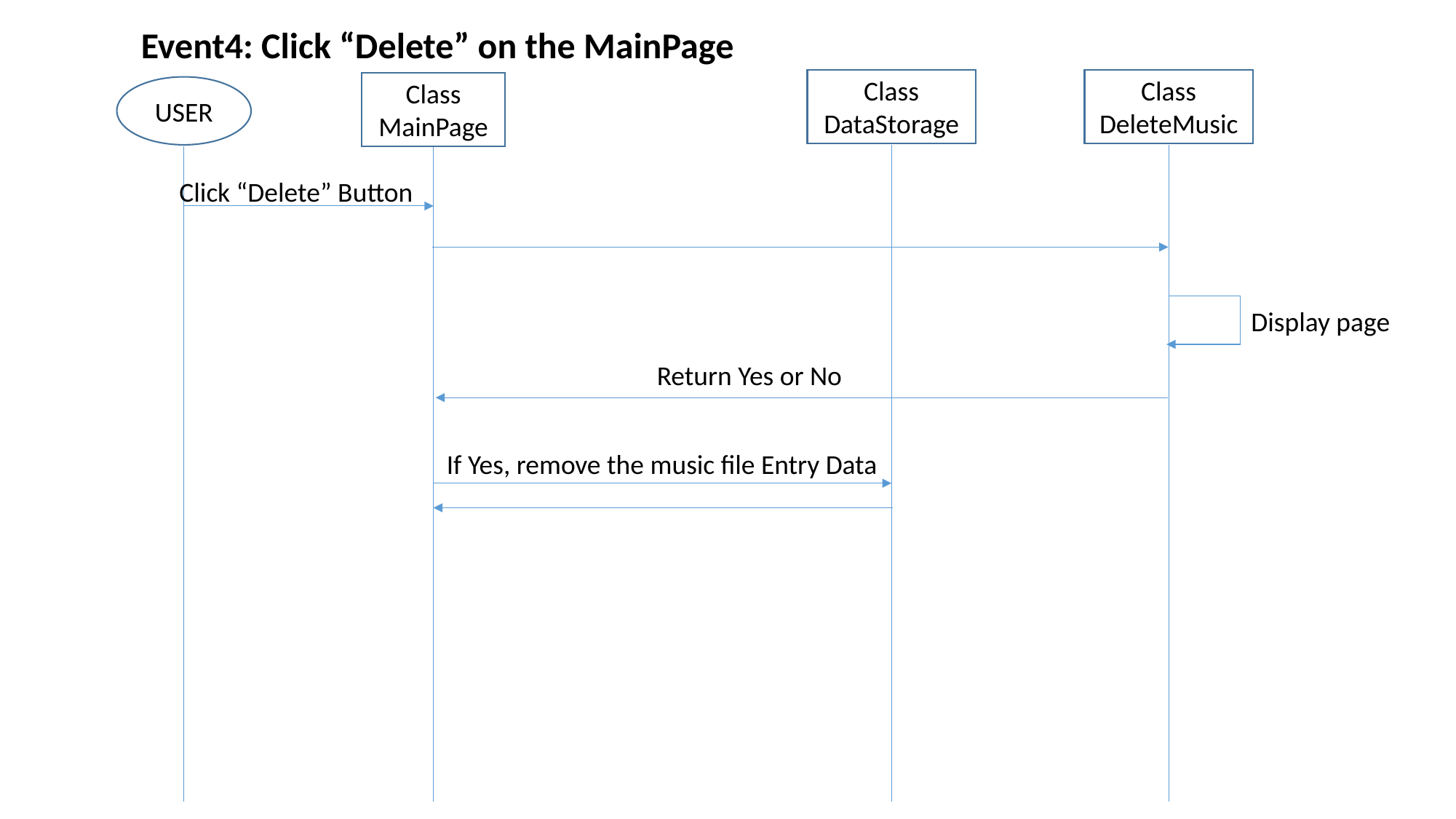

Event4: Click “Delete” on the MainPage
Class
DataStorage
Class
DeleteMusic
Class
MainPage
USER
Click “Delete” Button
Display page
Return Yes or No
If Yes, remove the music file Entry Data